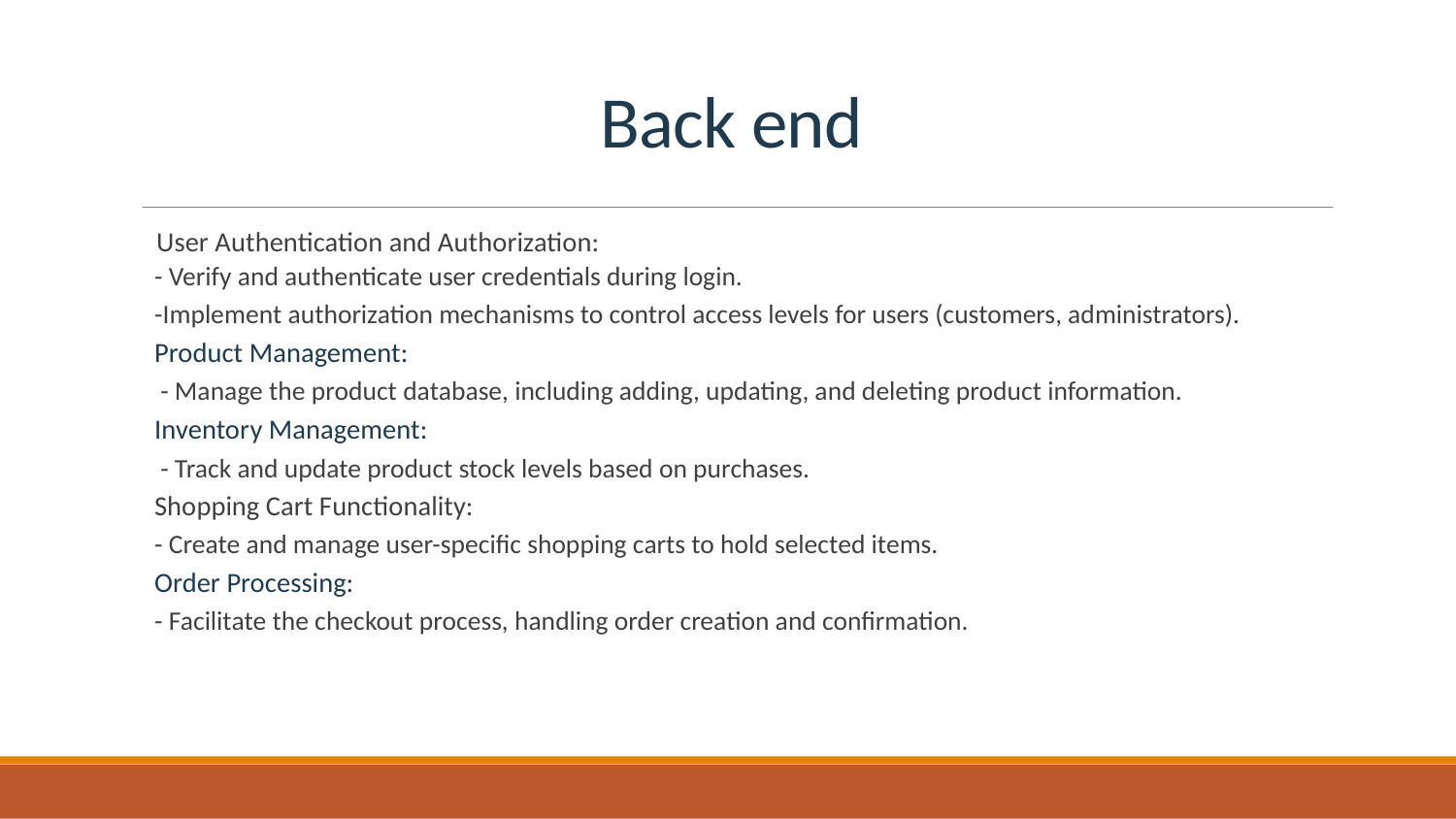

# Back end
    User Authentication and Authorization:
	- Verify and authenticate user credentials during login.
	-Implement authorization mechanisms to control access levels for users (customers, administrators).
Product Management:
	 - Manage the product database, including adding, updating, and deleting product information.
Inventory Management:
	 - Track and update product stock levels based on purchases.
Shopping Cart Functionality:
	- Create and manage user-specific shopping carts to hold selected items.
Order Processing:
	- Facilitate the checkout process, handling order creation and confirmation.